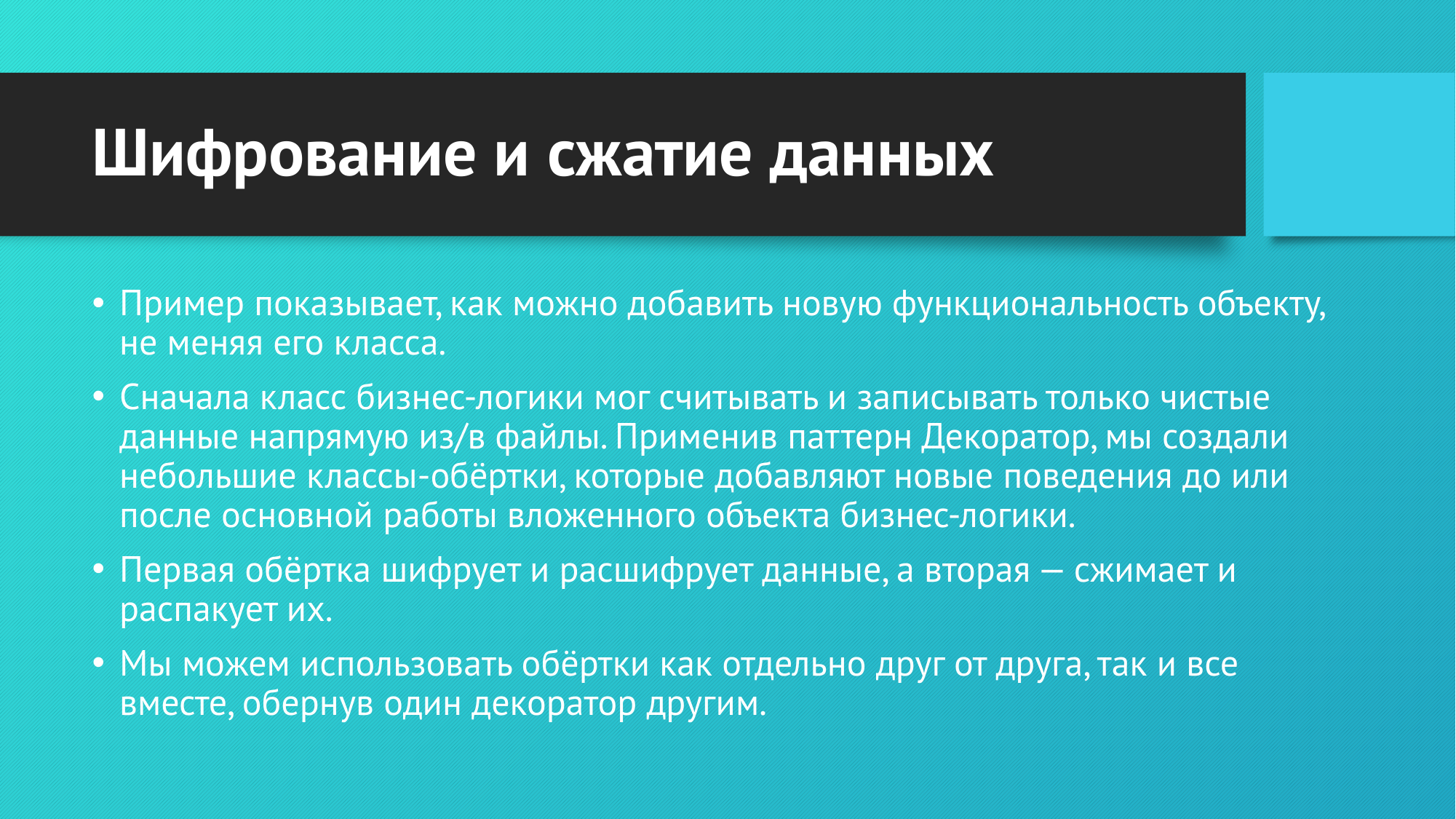

# Шифрование и сжатие данных
Пример показывает, как можно добавить новую функциональность объекту, не меняя его класса.
Сначала класс бизнес-логики мог считывать и записывать только чистые данные напрямую из/в файлы. Применив паттерн Декоратор, мы создали небольшие классы-обёртки, которые добавляют новые поведения до или после основной работы вложенного объекта бизнес-логики.
Первая обёртка шифрует и расшифрует данные, а вторая — сжимает и распакует их.
Мы можем использовать обёртки как отдельно друг от друга, так и все вместе, обернув один декоратор другим.